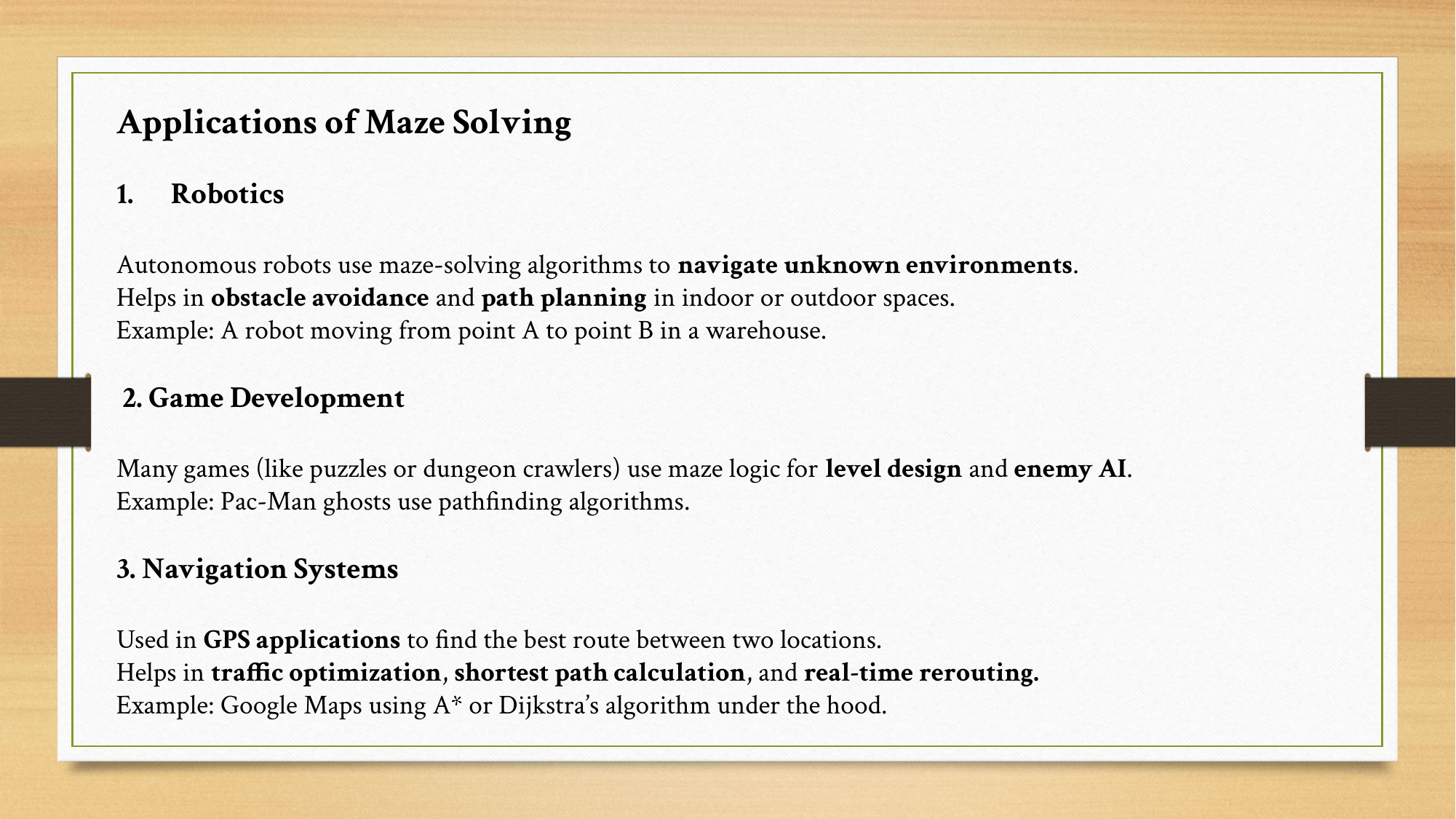

Applications of Maze Solving

Robotics

Autonomous robots use maze-solving algorithms to navigate unknown environments.
Helps in obstacle avoidance and path planning in indoor or outdoor spaces.
Example: A robot moving from point A to point B in a warehouse.

 2. Game Development

Many games (like puzzles or dungeon crawlers) use maze logic for level design and enemy AI.
Example: Pac-Man ghosts use pathfinding algorithms.

3. Navigation Systems

Used in GPS applications to find the best route between two locations.
Helps in traffic optimization, shortest path calculation, and real-time rerouting.
Example: Google Maps using A* or Dijkstra’s algorithm under the hood.